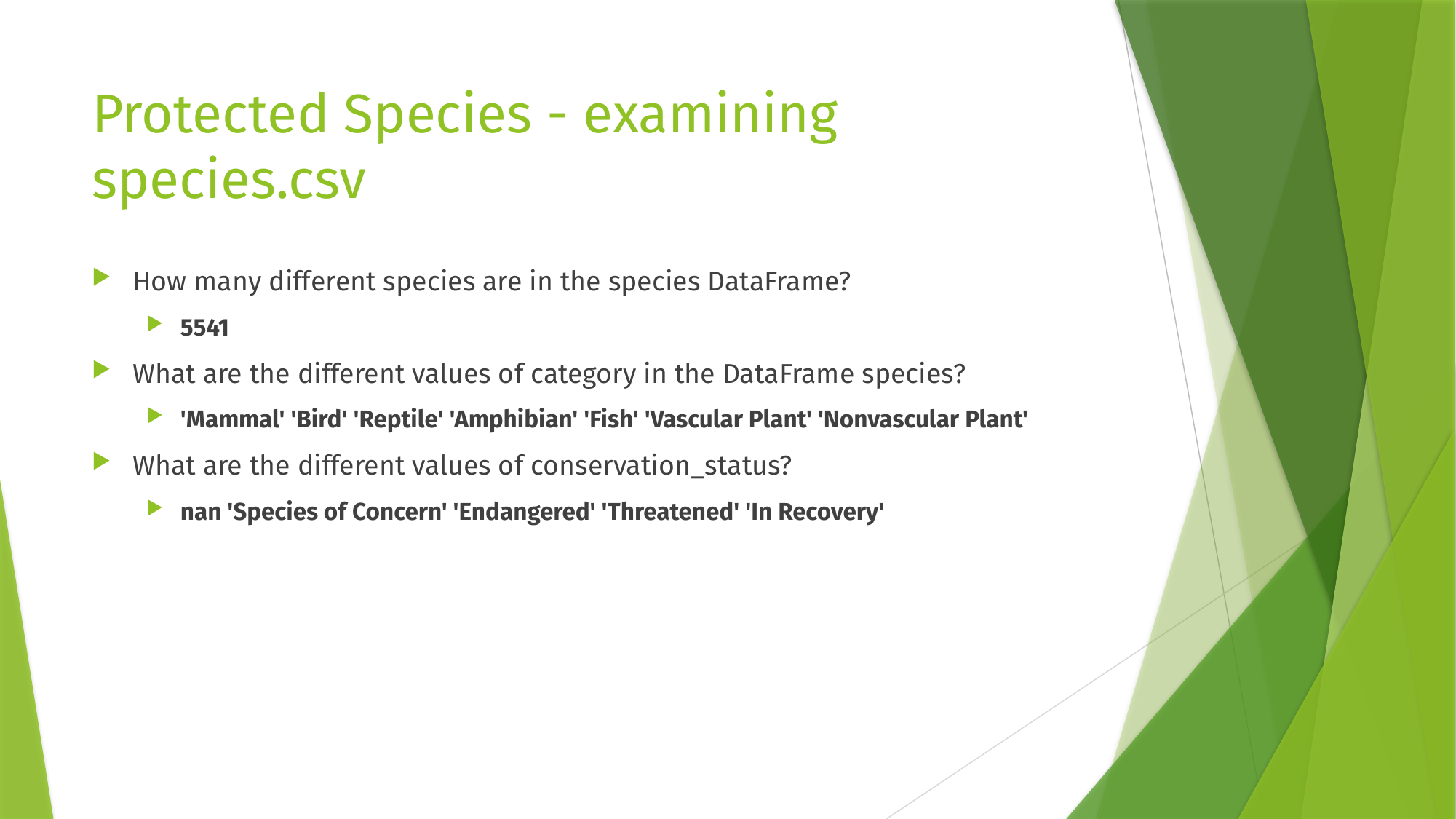

# Protected Species - examining species.csv
How many different species are in the species DataFrame?
5541
What are the different values of category in the DataFrame species?
'Mammal' 'Bird' 'Reptile' 'Amphibian' 'Fish' 'Vascular Plant' 'Nonvascular Plant'
What are the different values of conservation_status?
nan 'Species of Concern' 'Endangered' 'Threatened' 'In Recovery'